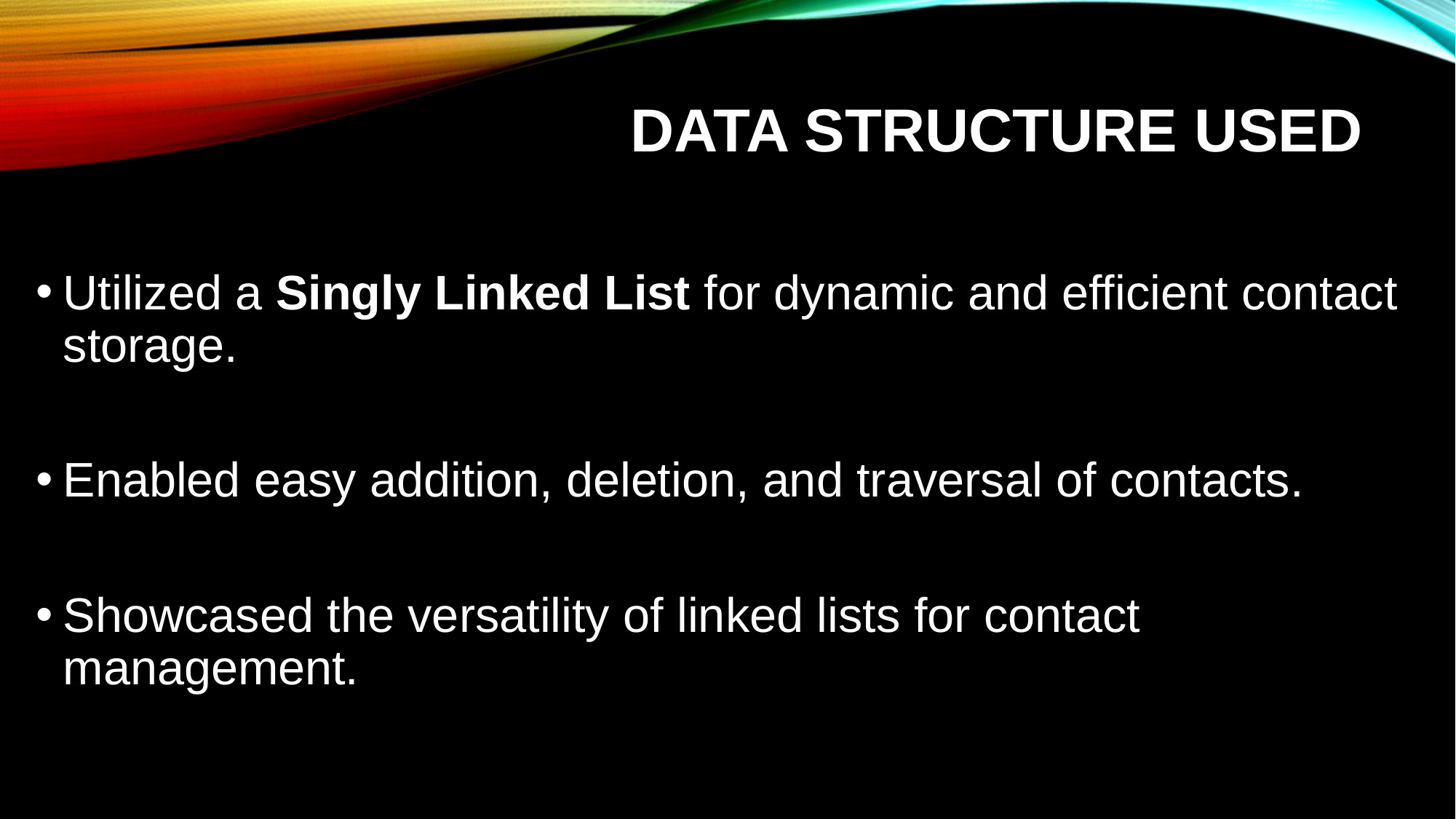

# Data Structure Used
Utilized a Singly Linked List for dynamic and efficient contact storage.

Enabled easy addition, deletion, and traversal of contacts.

Showcased the versatility of linked lists for contact management.